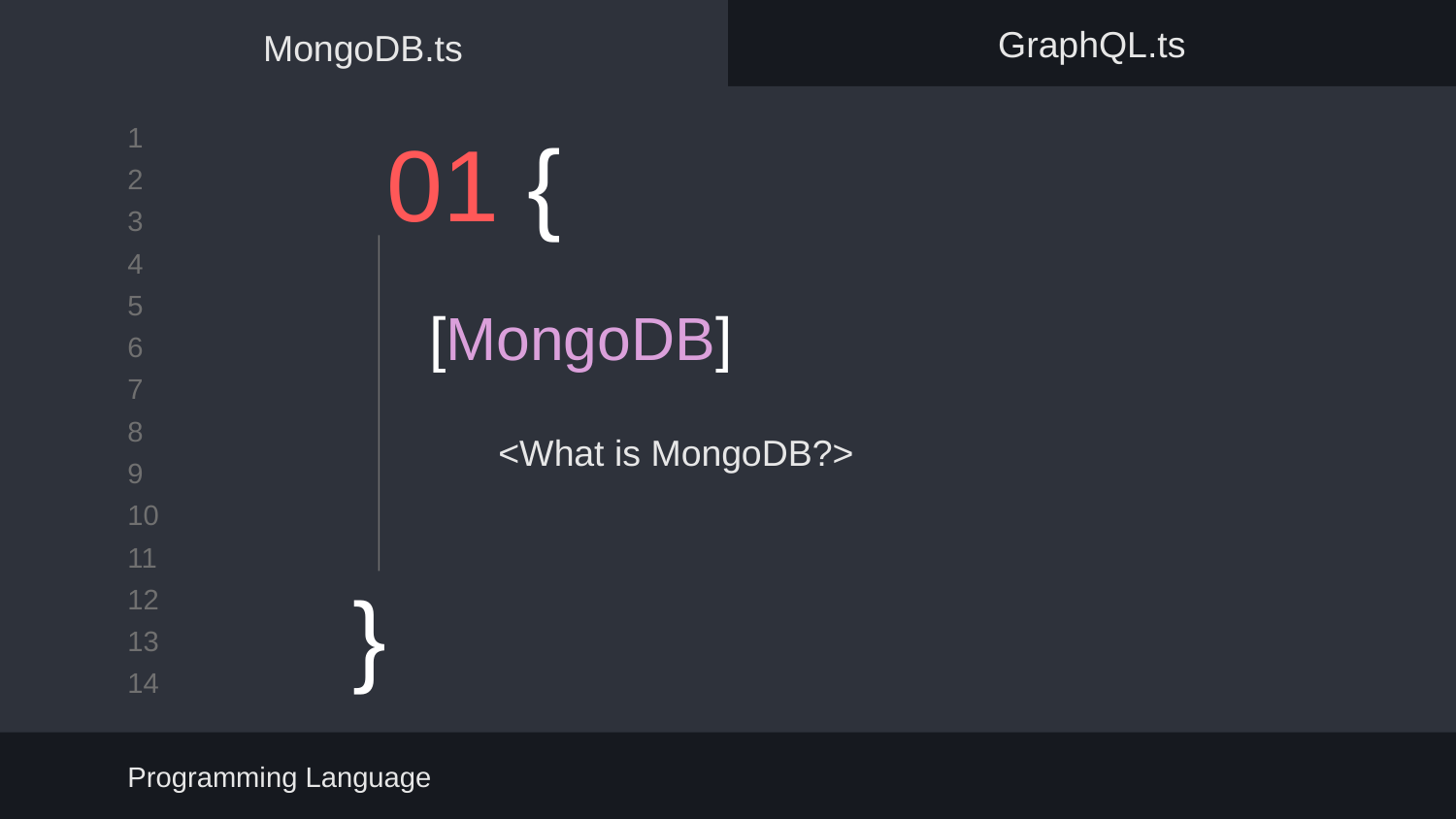

MongoDB.ts
GraphQL.ts
# 01 {
[MongoDB]
<What is MongoDB?>
}
Programming Language